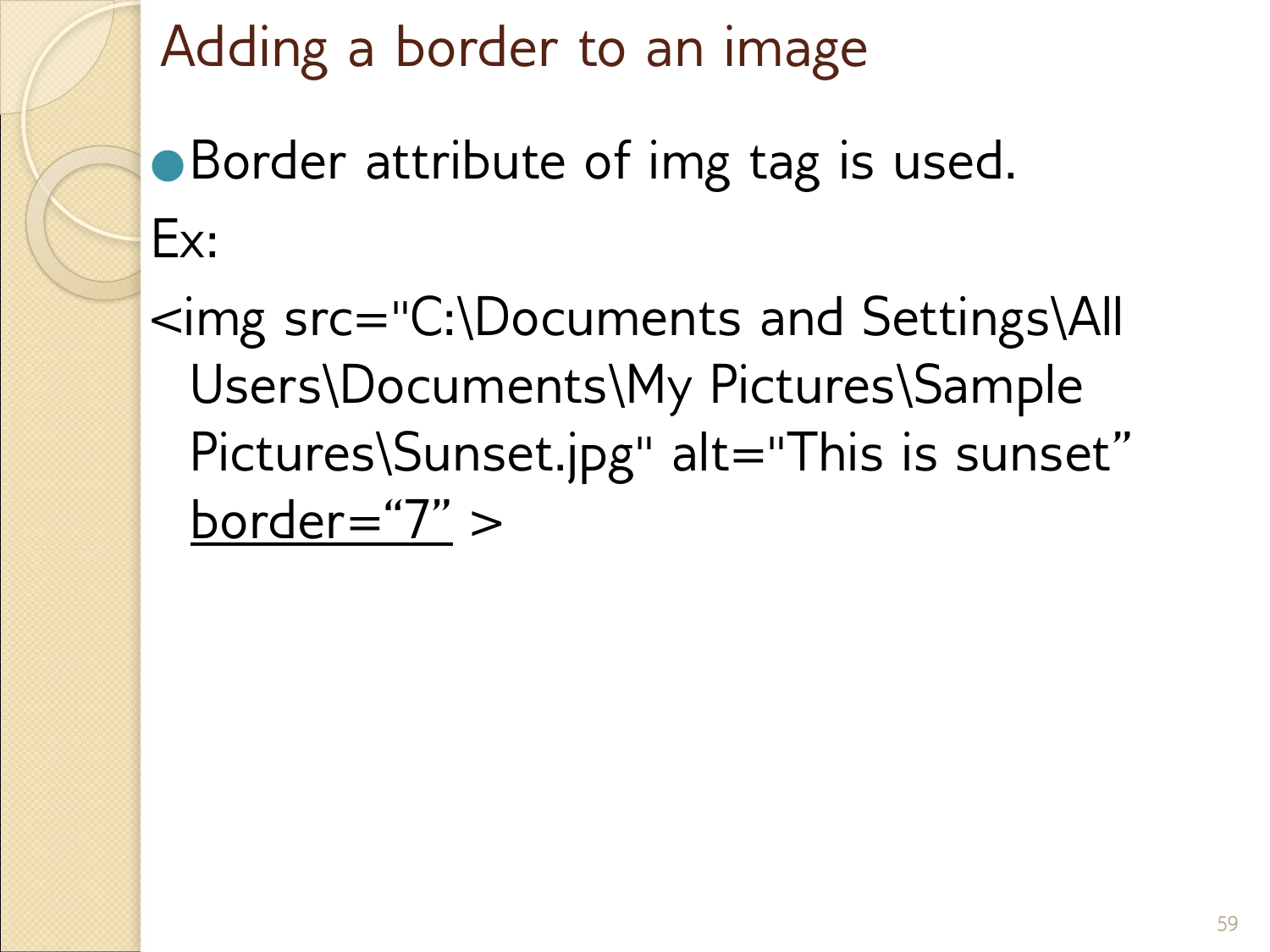

# Adding a border to an image
Border attribute of img tag is used.
Ex:
<img src="C:\Documents and Settings\All Users\Documents\My Pictures\Sample Pictures\Sunset.jpg" alt="This is sunset” border=“7” >
59